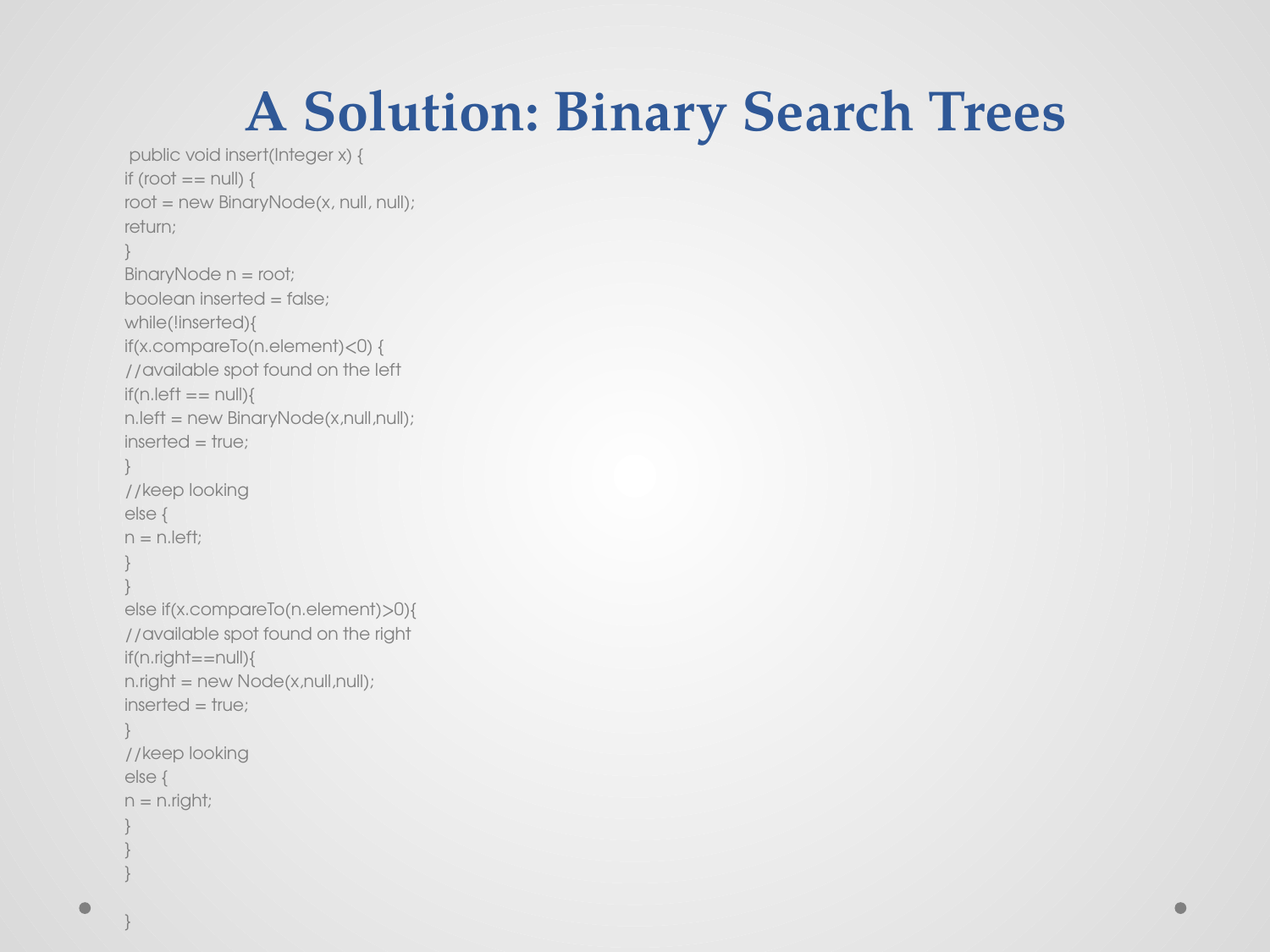

# A Solution: Binary Search Trees
 public void insert(Integer x) {
		if (root == null) {
			root = new BinaryNode(x, null, null);
return;
		}
		BinaryNode n = root;
		boolean inserted = false;
		while(!inserted){
			if(x.compareTo(n.element)<0) {
				//available spot found on the left
				if(n.left == null){
					n.left = new BinaryNode(x,null,null);
					inserted = true;
				}
				//keep looking
				else {
					n = n.left;
				}
			}
			else if(x.compareTo(n.element)>0){
				//available spot found on the right
				if(n.right==null){
					n.right = new Node(x,null,null);
					inserted = true;
				}
				//keep looking
				else {
					n = n.right;
				}
			}
		}

	}